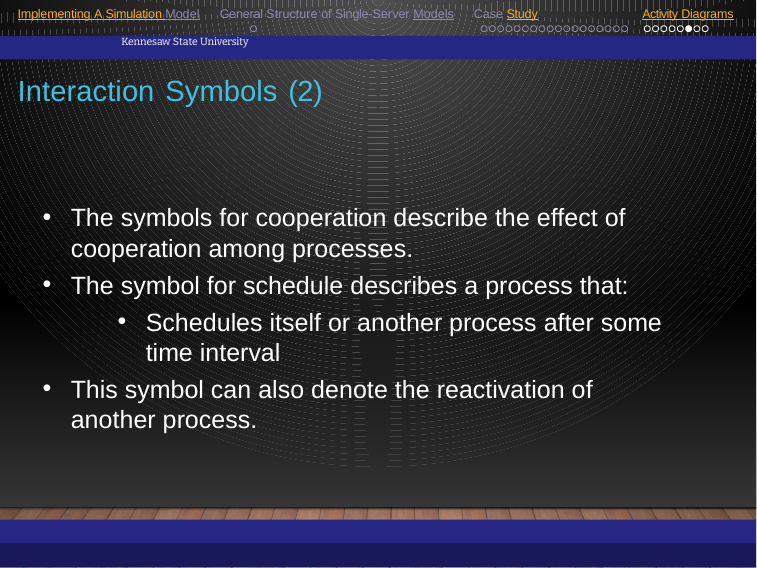

Implementing A Simulation Model  General Structure of Single-Server Models  Case Study
Activity Diagrams

Kennesaw State University

Interaction Symbols (2)
The symbols for cooperation describe the effect of cooperation among processes.
The symbol for schedule describes a process that:
Schedules itself or another process after some time interval
This symbol can also denote the reactivation of another process.